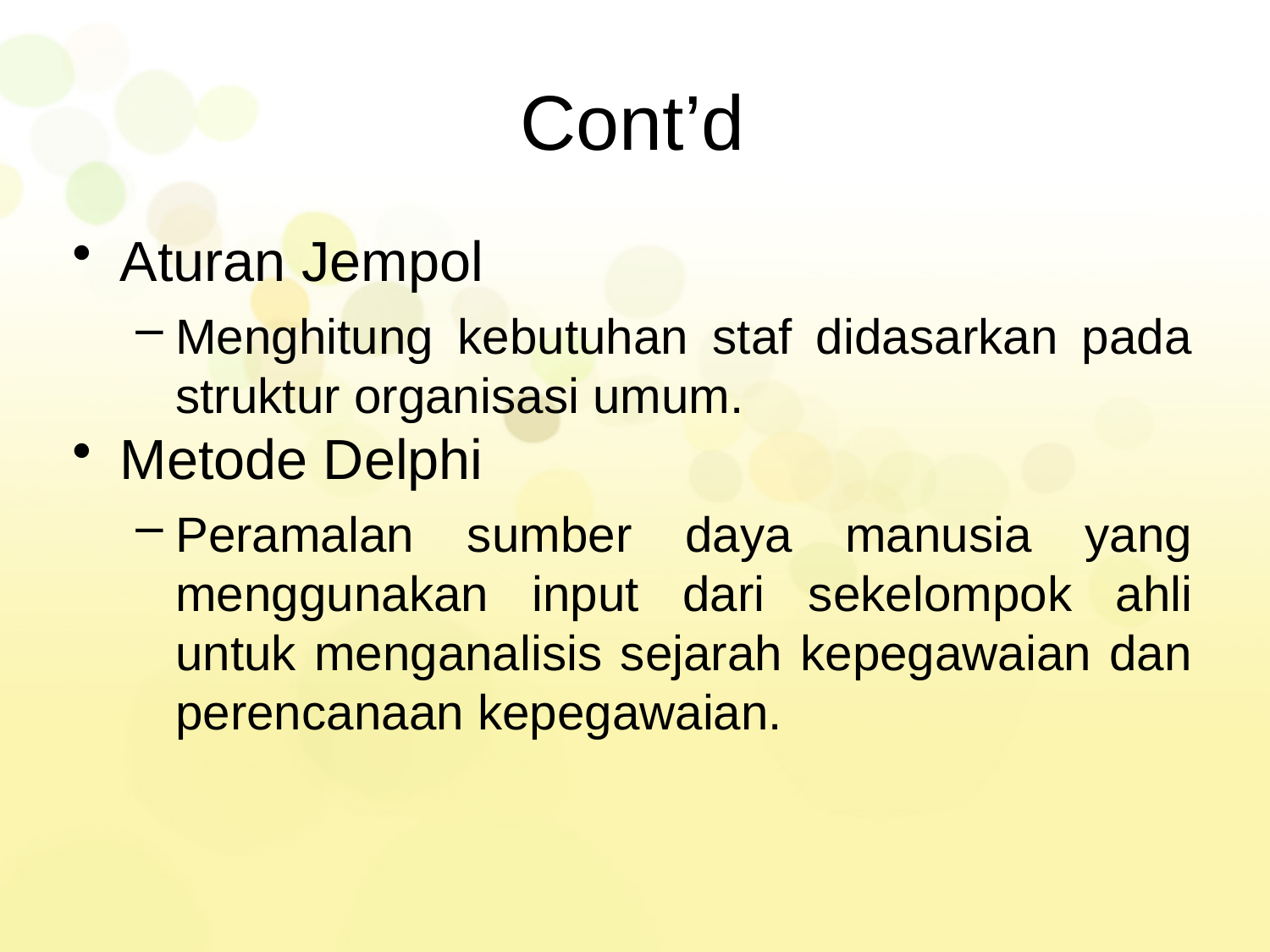

# Cont’d
Aturan Jempol
Menghitung kebutuhan staf didasarkan pada struktur organisasi umum.
Metode Delphi
Peramalan sumber daya manusia yang menggunakan input dari sekelompok ahli untuk menganalisis sejarah kepegawaian dan perencanaan kepegawaian.